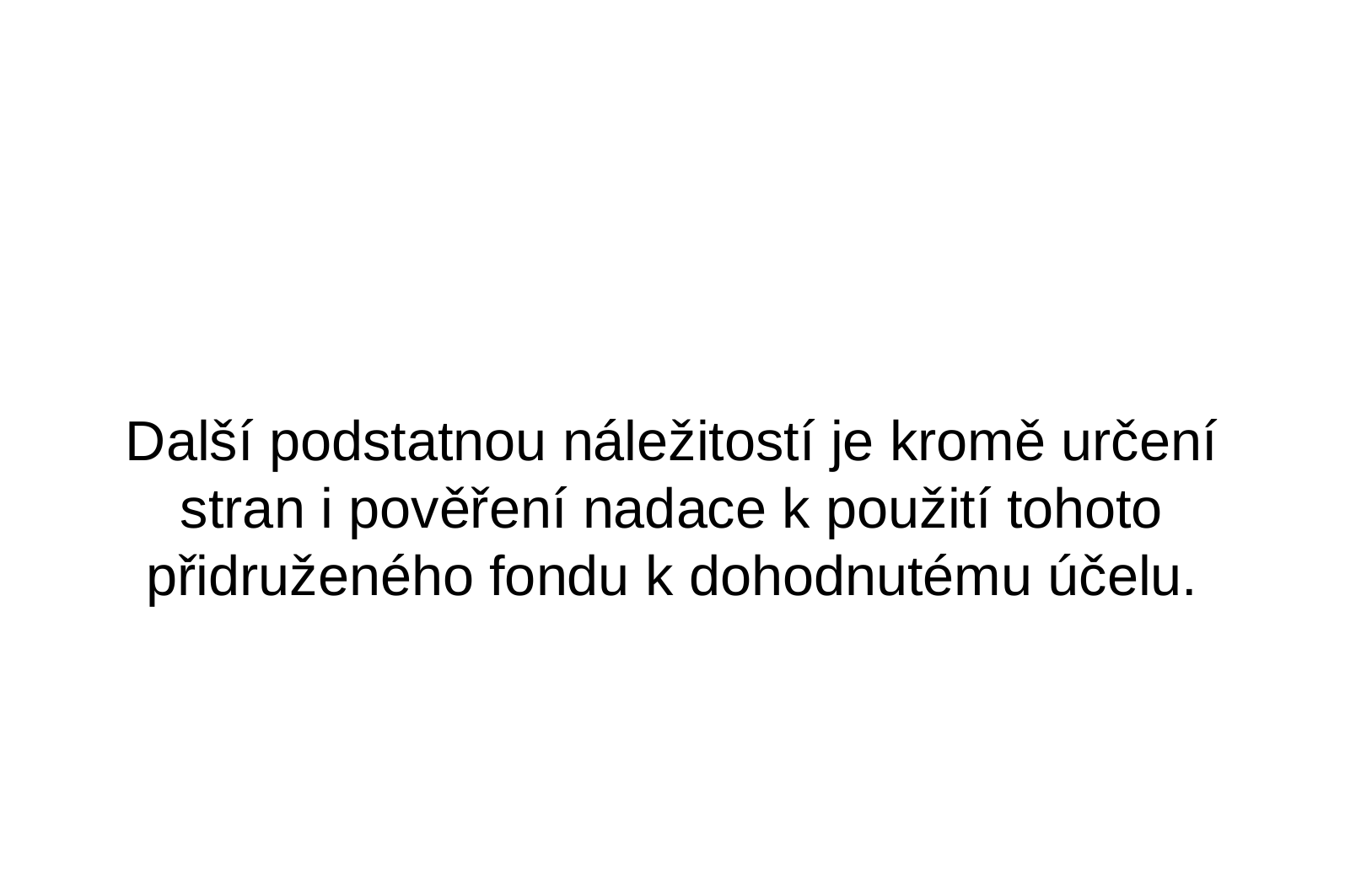

Další podstatnou náležitostí je kromě určení stran i pověření nadace k použití tohoto přidruženého fondu k dohodnutému účelu.